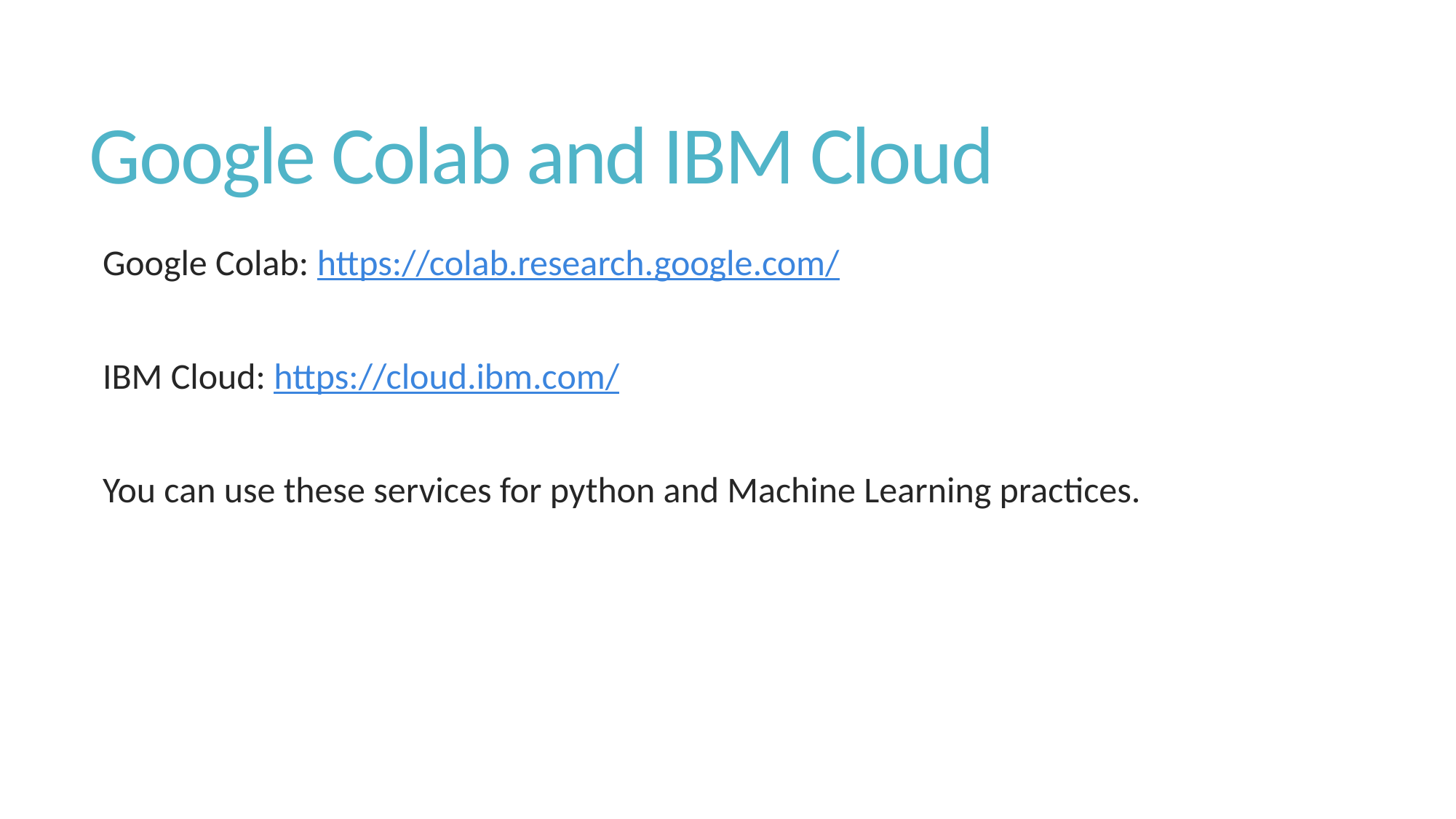

# Google Colab and IBM Cloud
Google Colab: https://colab.research.google.com/

IBM Cloud: https://cloud.ibm.com/

You can use these services for python and Machine Learning practices.